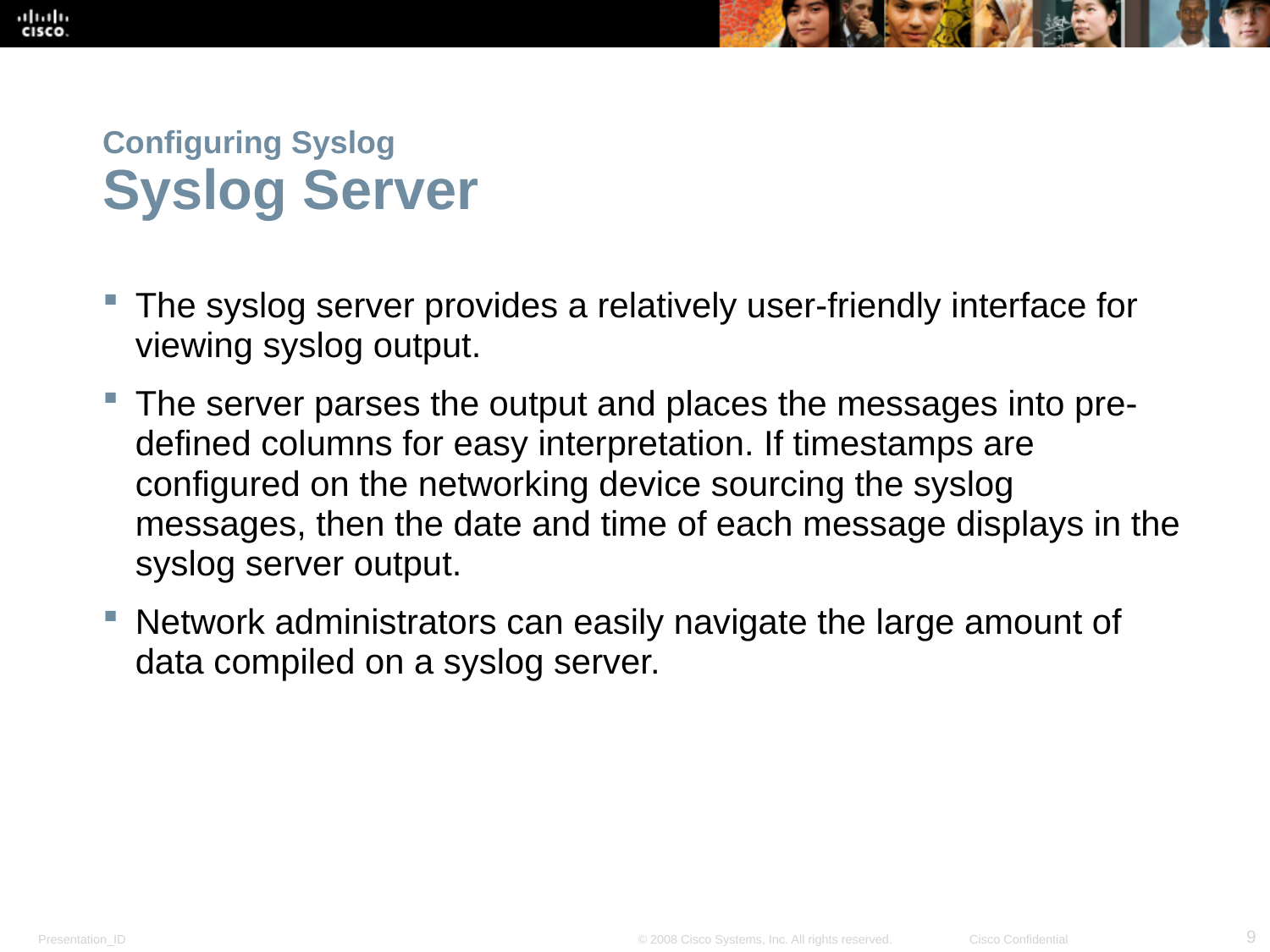

# Configuring Syslog Syslog Server
The syslog server provides a relatively user-friendly interface for viewing syslog output.
The server parses the output and places the messages into pre-defined columns for easy interpretation. If timestamps are configured on the networking device sourcing the syslog messages, then the date and time of each message displays in the syslog server output.
Network administrators can easily navigate the large amount of data compiled on a syslog server.